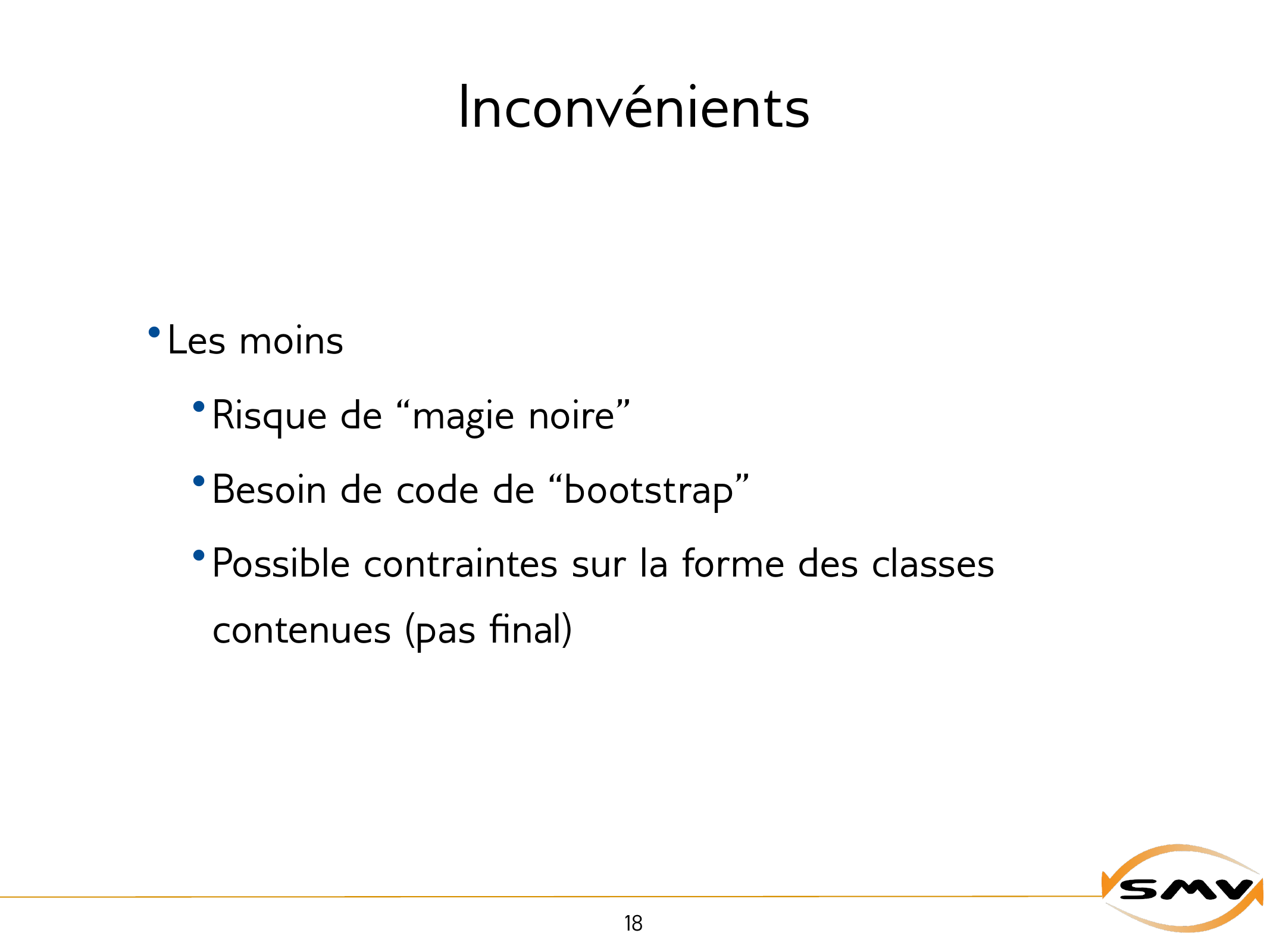

# Inconvénients

Les moins
Risque de “magie noire”
Besoin de code de “bootstrap”
Possible contraintes sur la forme des classes contenues (pas final)
18